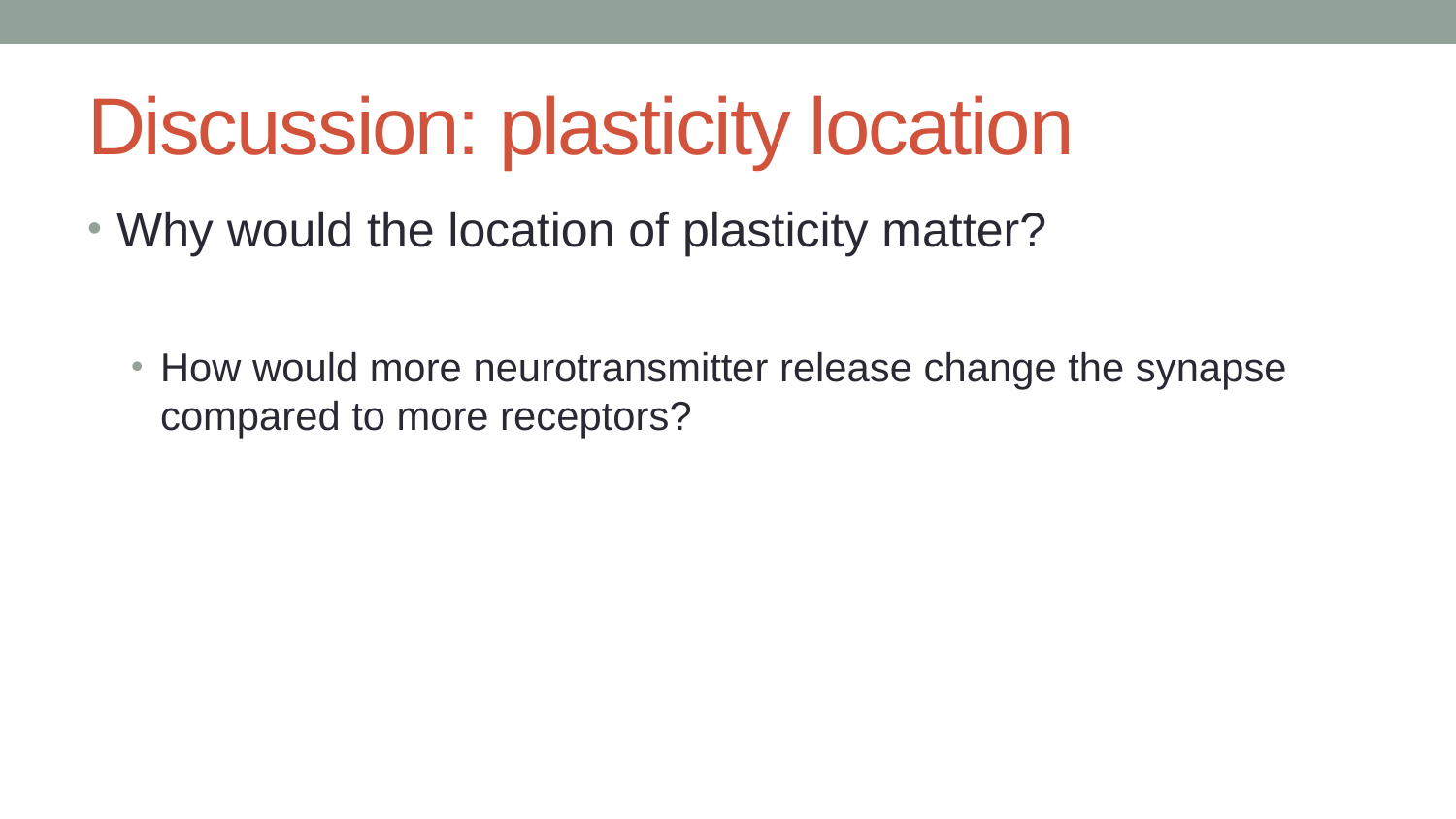

# Discussion: plasticity location
Why would the location of plasticity matter?

How would more neurotransmitter release change the synapse compared to more receptors?